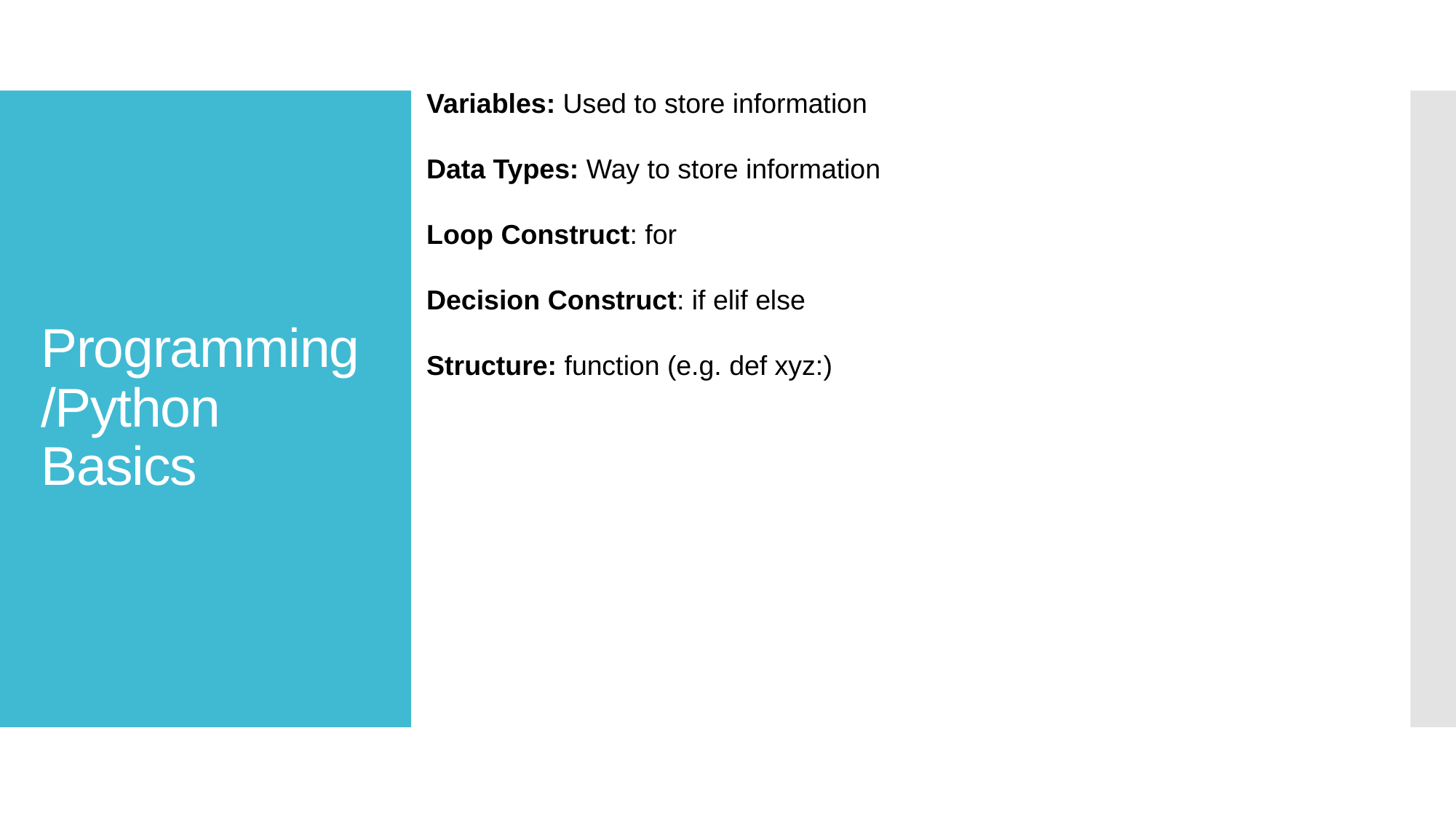

Variables: Used to store information

Data Types: Way to store information

Loop Construct: for

Decision Construct: if elif else

Structure: function (e.g. def xyz:)

# Programming/Python Basics